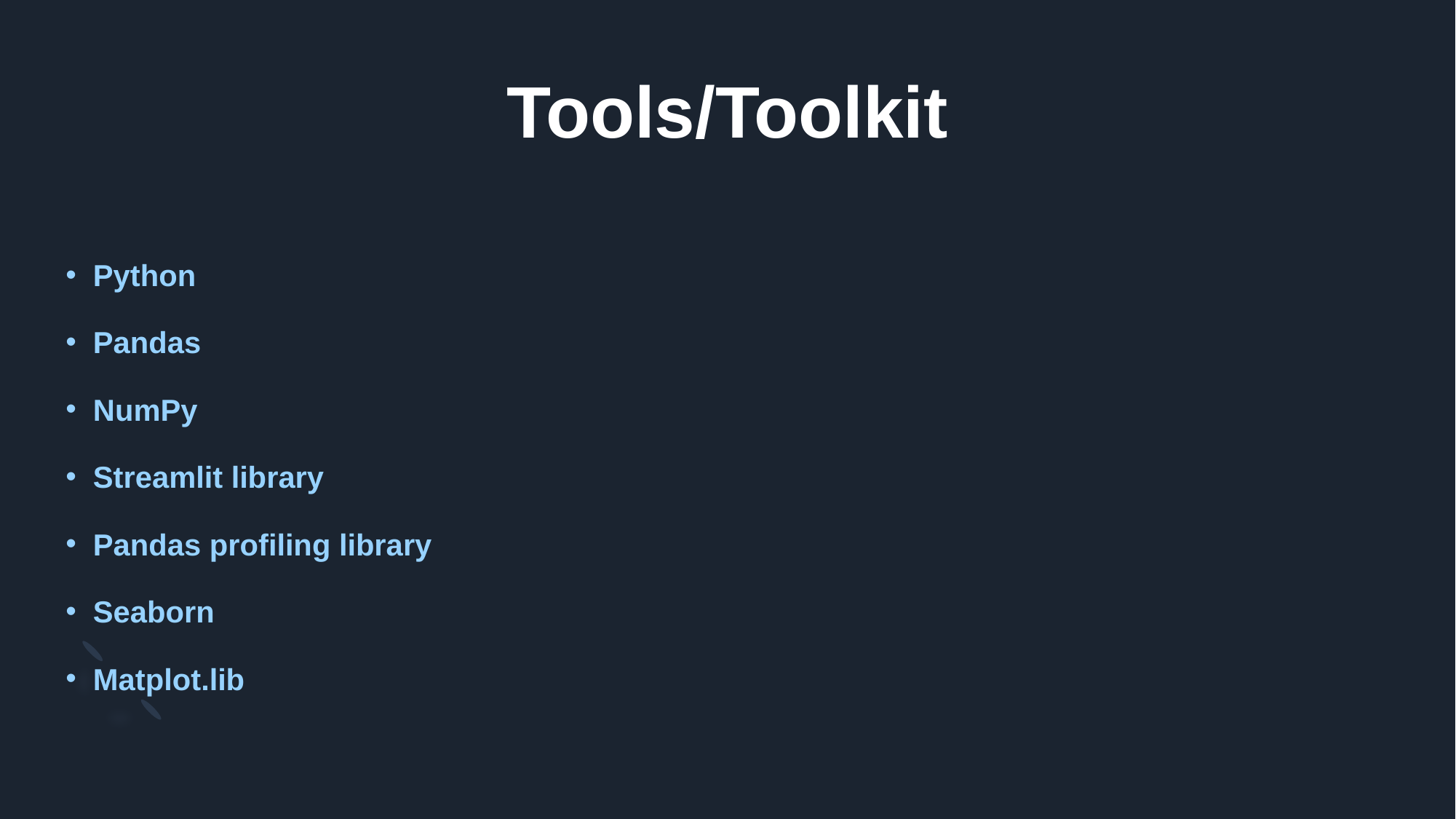

# Tools/Toolkit
Python
Pandas
NumPy
Streamlit library
Pandas profiling library
Seaborn
Matplot.lib